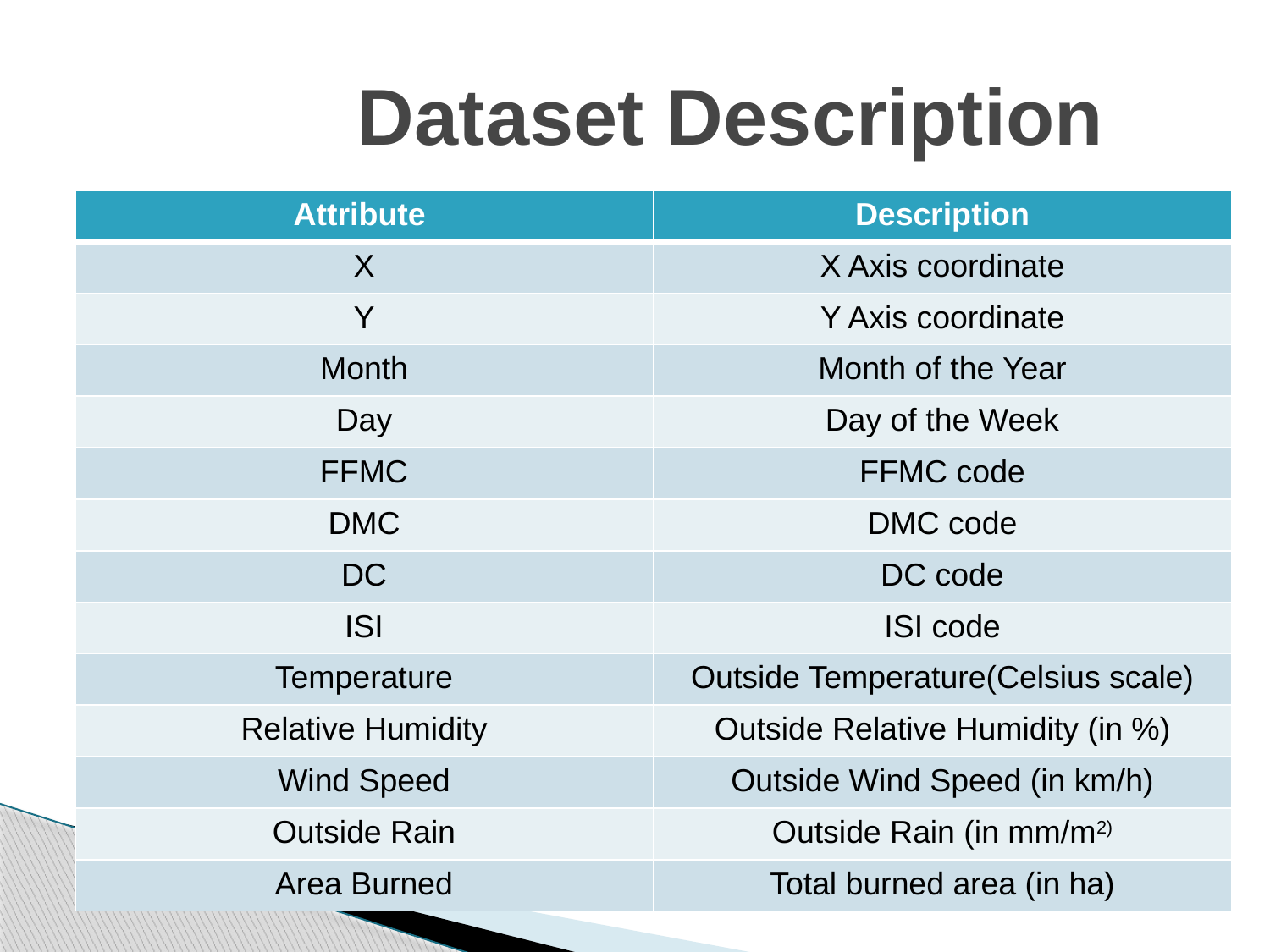

Dataset Description
| Attribute | Description |
| --- | --- |
| X | X Axis coordinate |
| Y | Y Axis coordinate |
| Month | Month of the Year |
| Day | Day of the Week |
| FFMC | FFMC code |
| DMC | DMC code |
| DC | DC code |
| ISI | ISI code |
| Temperature | Outside Temperature(Celsius scale) |
| Relative Humidity | Outside Relative Humidity (in %) |
| Wind Speed | Outside Wind Speed (in km/h) |
| Outside Rain | Outside Rain (in mm/m2) |
| Area Burned | Total burned area (in ha) |